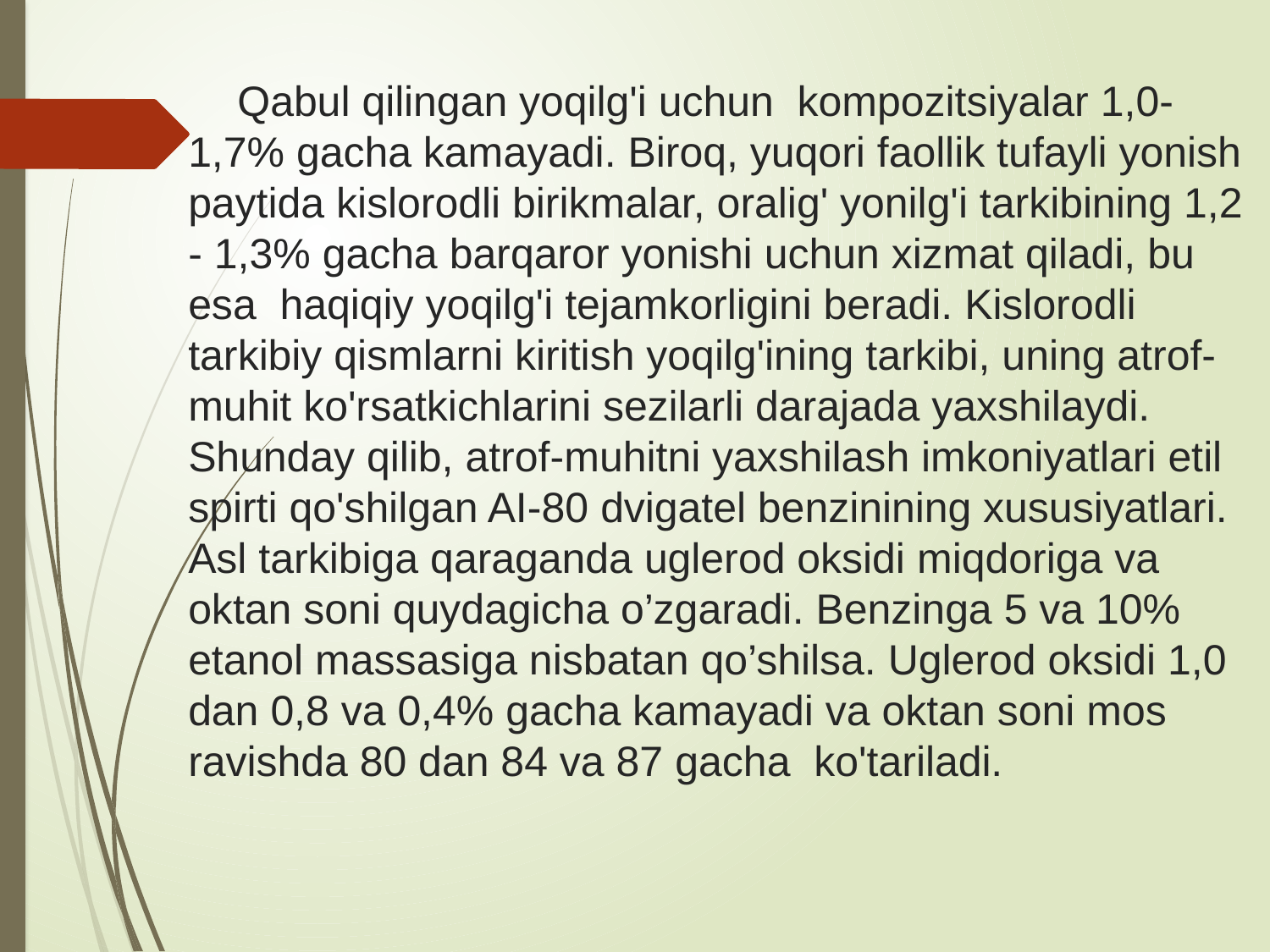

# Qabul qilingan yoqilg'i uchun  kompozitsiyalar 1,0-1,7% gacha kamayadi. Biroq, yuqori faollik tufayli yonish paytida kislorodli birikmalar, oralig' yonilg'i tarkibining 1,2 - 1,3% gacha barqaror yonishi uchun xizmat qiladi, bu esa  haqiqiy yoqilg'i tejamkorligini beradi. Kislorodli tarkibiy qismlarni kiritish yoqilg'ining tarkibi, uning atrof-muhit ko'rsatkichlarini sezilarli darajada yaxshilaydi. Shunday qilib, atrof-muhitni yaxshilash imkoniyatlari etil spirti qo'shilgan AI-80 dvigatel benzinining xususiyatlari. Asl tarkibiga qaraganda uglerod oksidi miqdoriga va oktan soni quydagicha o’zgaradi. Benzinga 5 va 10% etanol massasiga nisbatan qo’shilsa. Uglerod oksidi 1,0 dan 0,8 va 0,4% gacha kamayadi va oktan soni mos ravishda 80 dan 84 va 87 gacha  ko'tariladi.